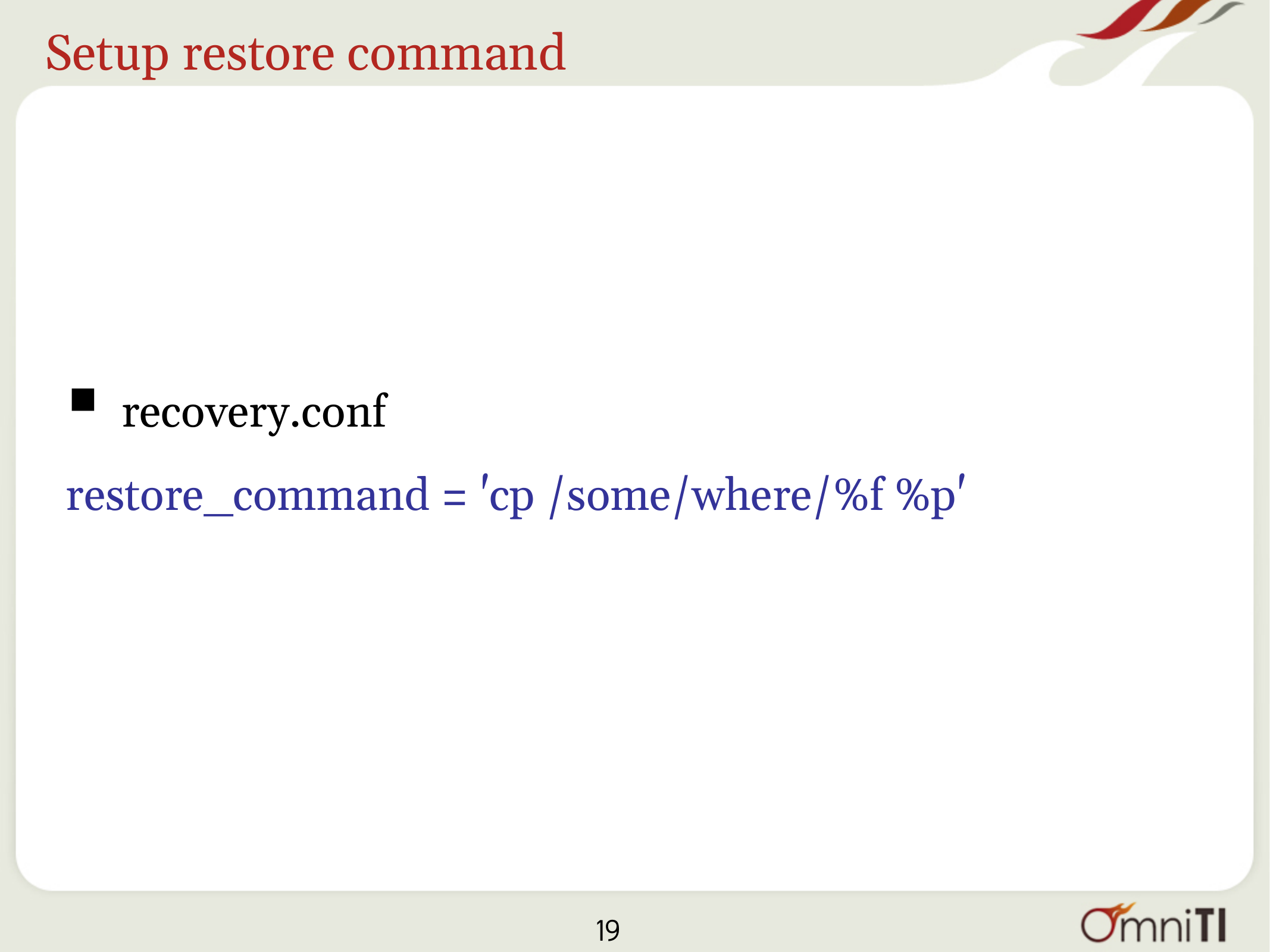

# Setup restore command
recovery.conf
restore_command = 'cp /some/where/%f %p'

19